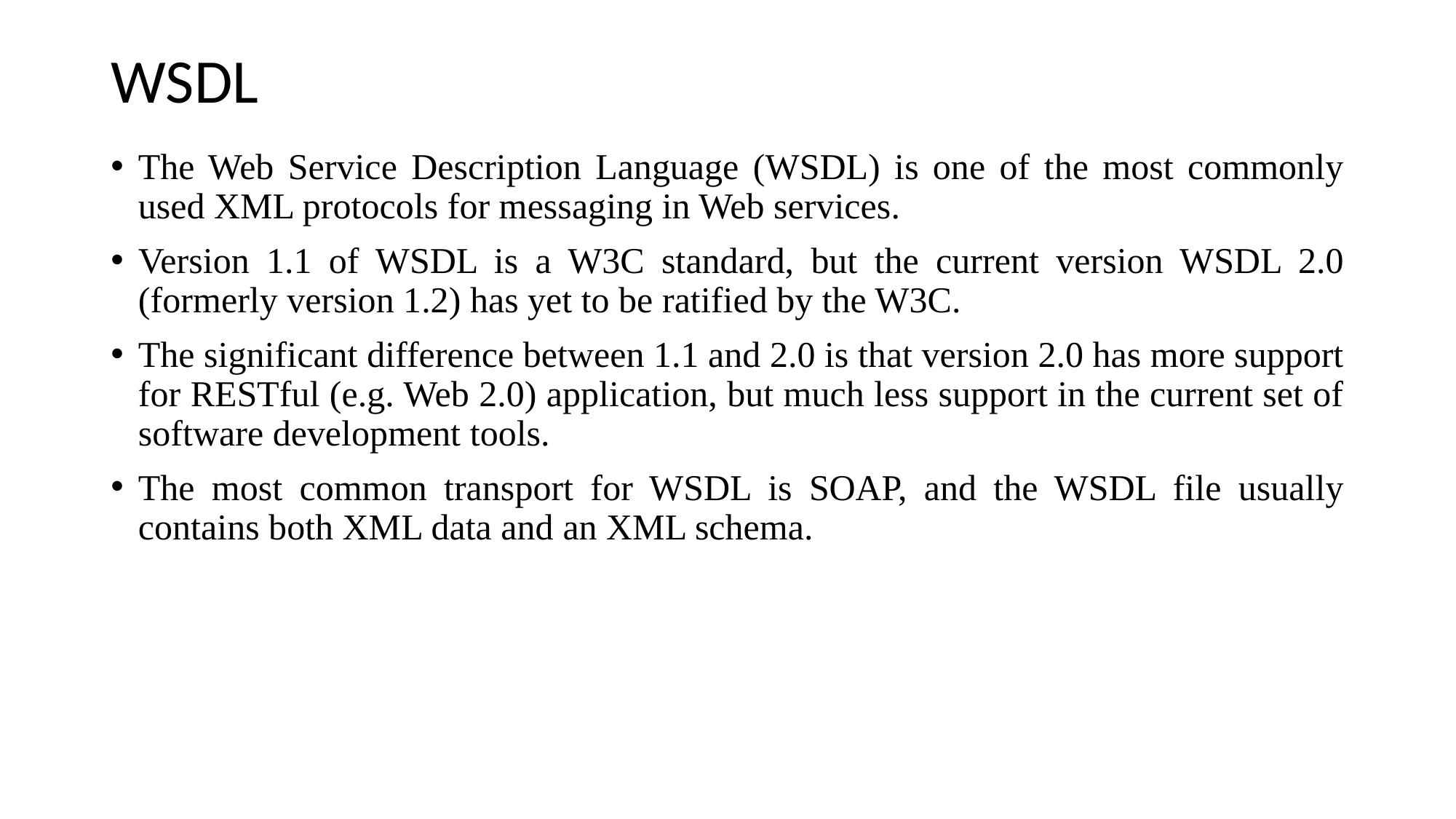

# WSDL
The Web Service Description Language (WSDL) is one of the most commonly used XML protocols for messaging in Web services.
Version 1.1 of WSDL is a W3C standard, but the current version WSDL 2.0 (formerly version 1.2) has yet to be ratified by the W3C.
The significant difference between 1.1 and 2.0 is that version 2.0 has more support for RESTful (e.g. Web 2.0) application, but much less support in the current set of software development tools.
The most common transport for WSDL is SOAP, and the WSDL file usually contains both XML data and an XML schema.